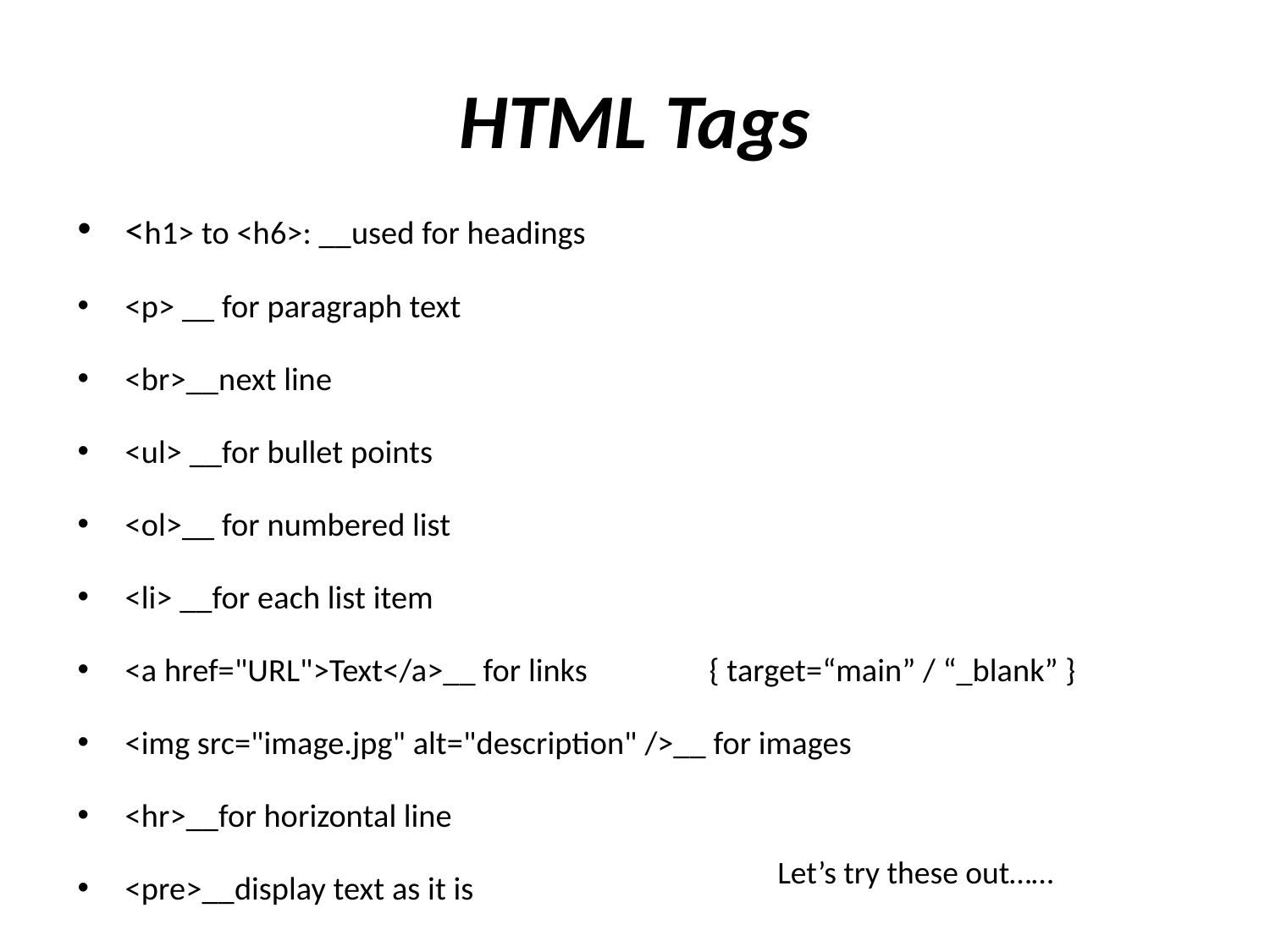

# HTML Tags
<h1> to <h6>: __used for headings
<p> __ for paragraph text
<br>__next line
<ul> __for bullet points
<ol>__ for numbered list
<li> __for each list item
<a href="URL">Text</a>__ for links 	{ target=“main” / “_blank” }
<img src="image.jpg" alt="description" />__ for images
<hr>__for horizontal line
<pre>__display text as it is
Let’s try these out……